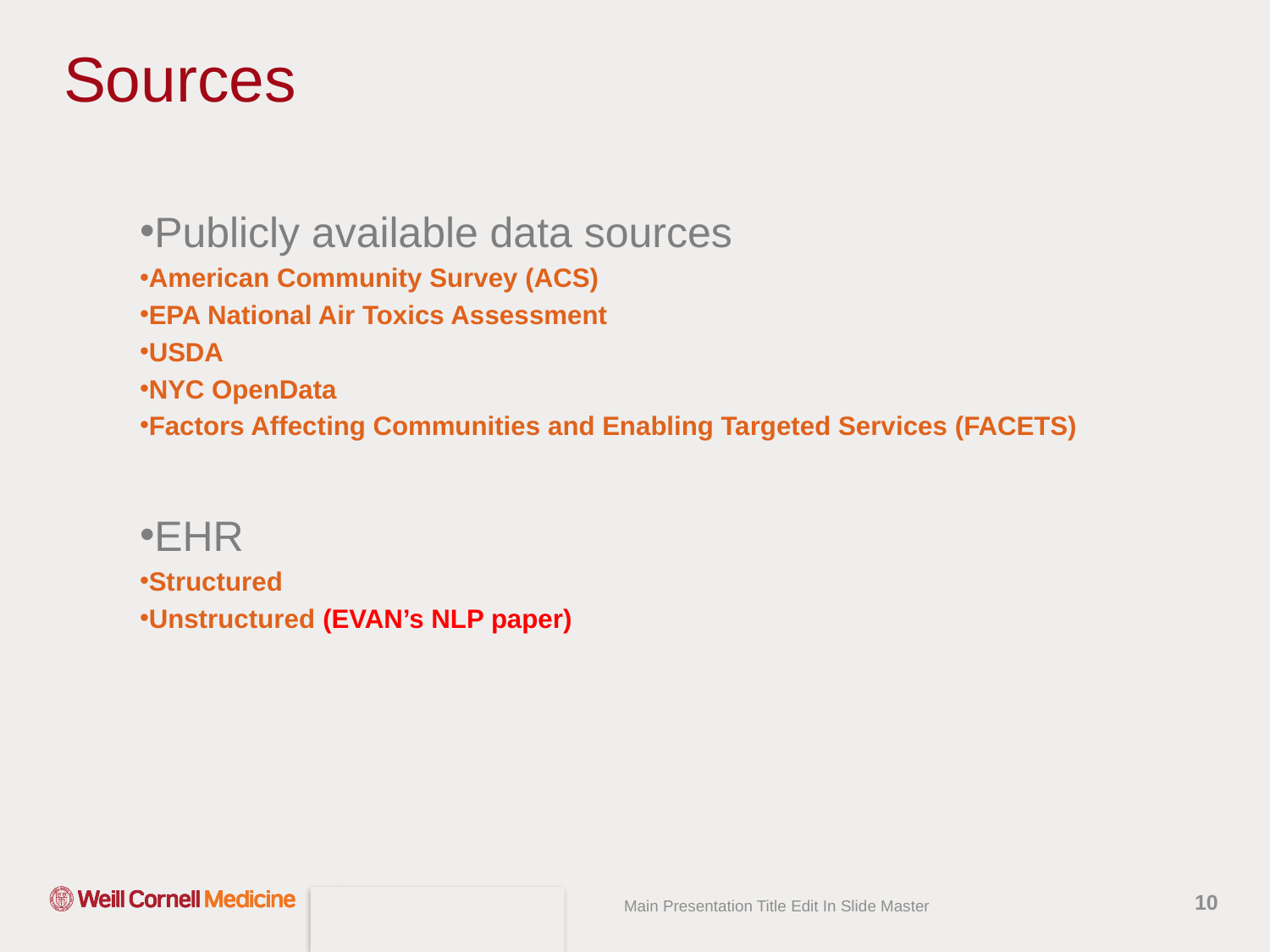

# Sources
Publicly available data sources
American Community Survey (ACS)
EPA National Air Toxics Assessment
USDA
NYC OpenData
Factors Affecting Communities and Enabling Targeted Services (FACETS)

EHR
Structured
Unstructured (EVAN’s NLP paper)

10